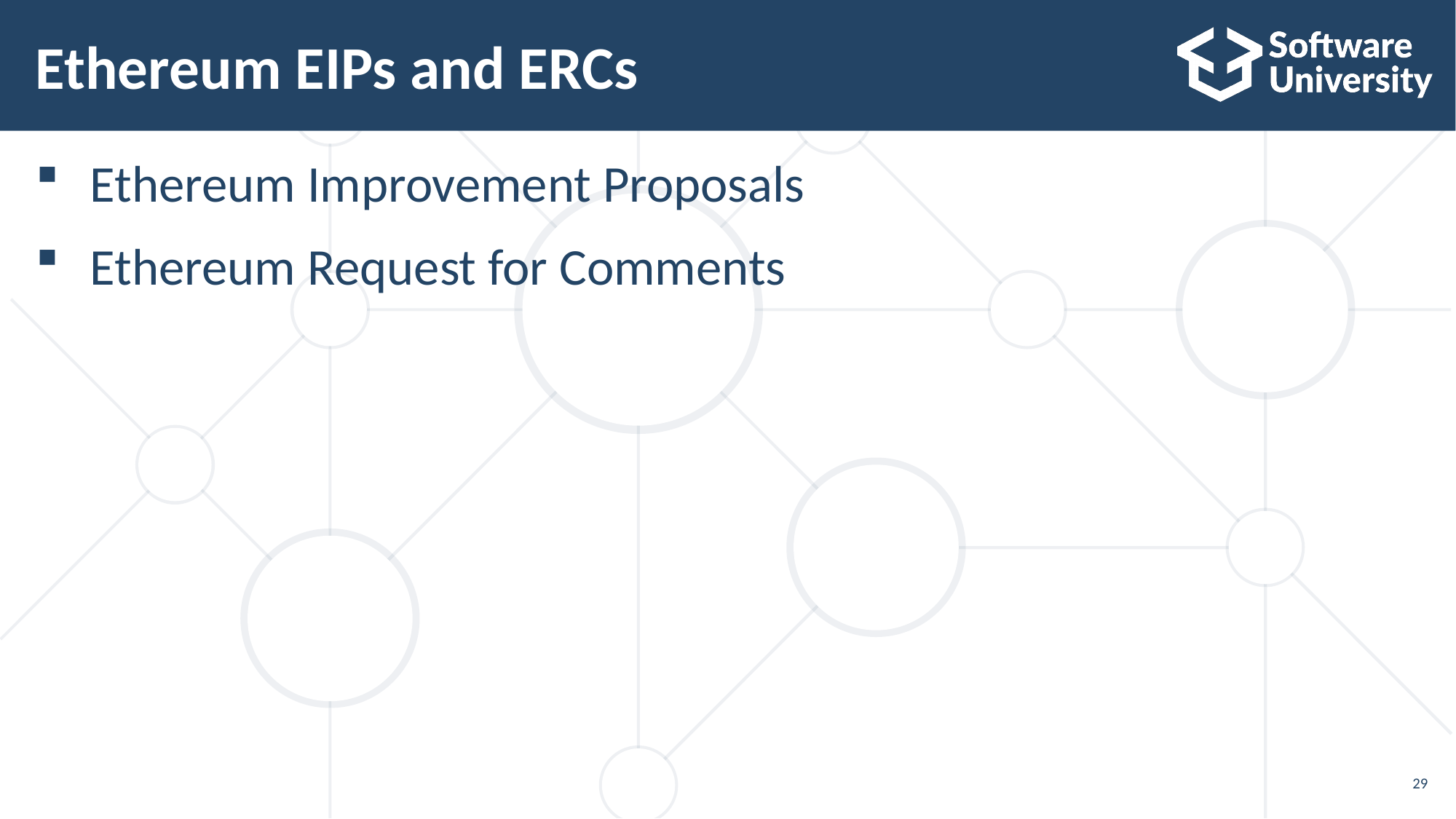

# Ethereum EIPs and ERCs
Ethereum Improvement Proposals
Ethereum Request for Comments
29